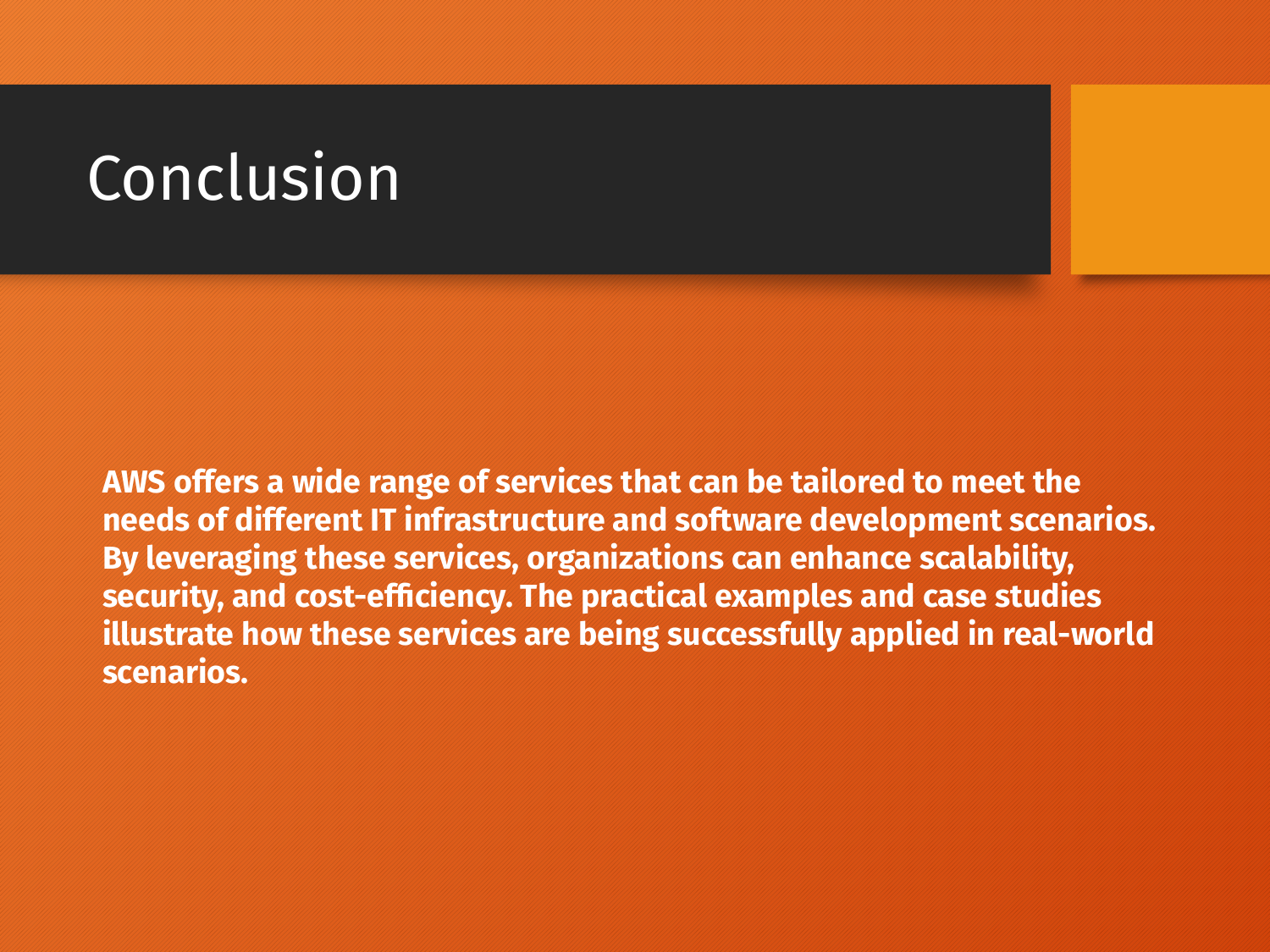

# Conclusion

AWS offers a wide range of services that can be tailored to meet the needs of different IT infrastructure and software development scenarios. By leveraging these services, organizations can enhance scalability, security, and cost-efficiency. The practical examples and case studies illustrate how these services are being successfully applied in real-world scenarios.